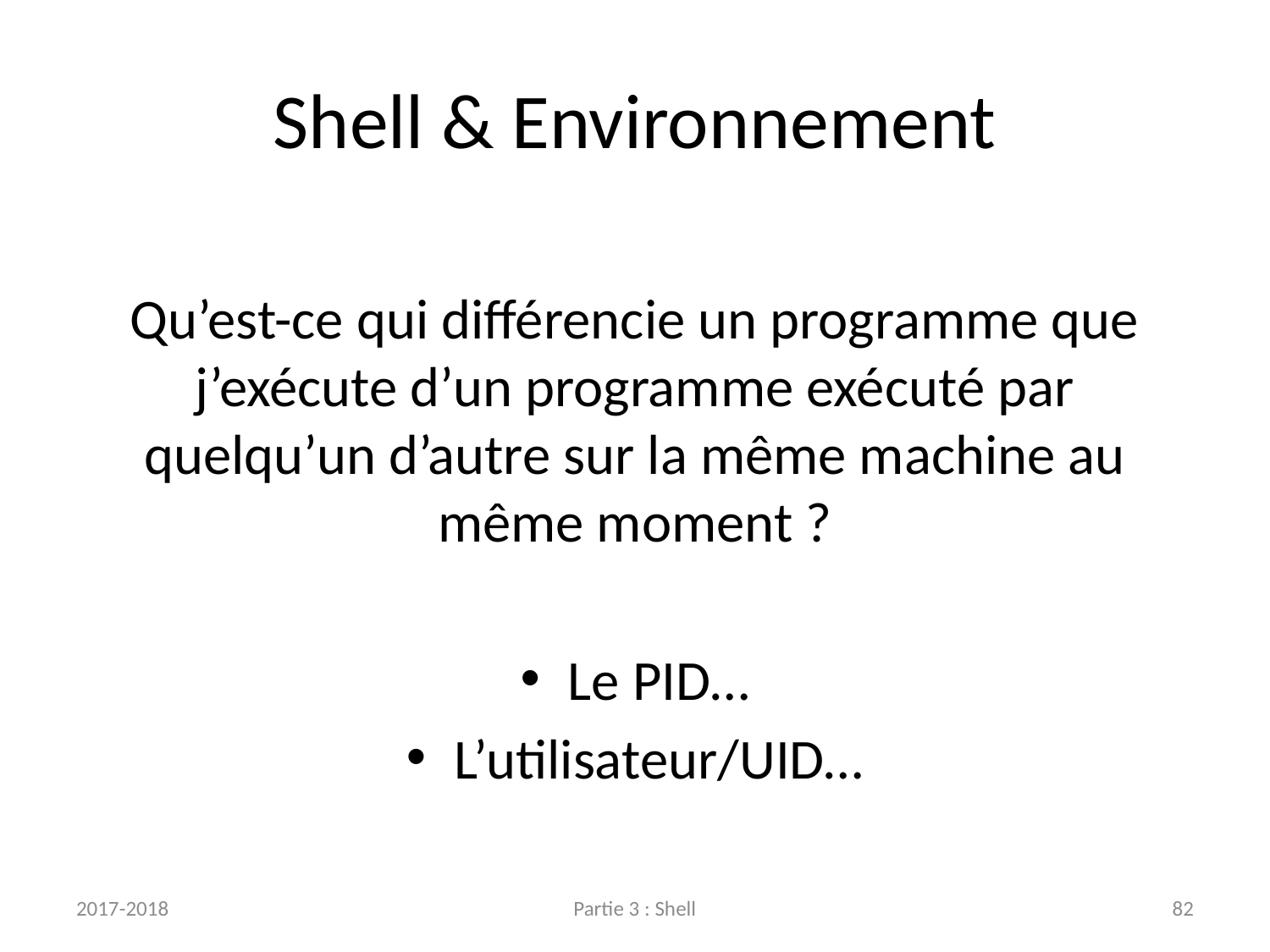

# Shell & Environnement
Qu’est-ce qui différencie un programme que j’exécute d’un programme exécuté par quelqu’un d’autre sur la même machine au même moment ?

Le PID…
L’utilisateur/UID…
2017-2018
Partie 3 : Shell
82